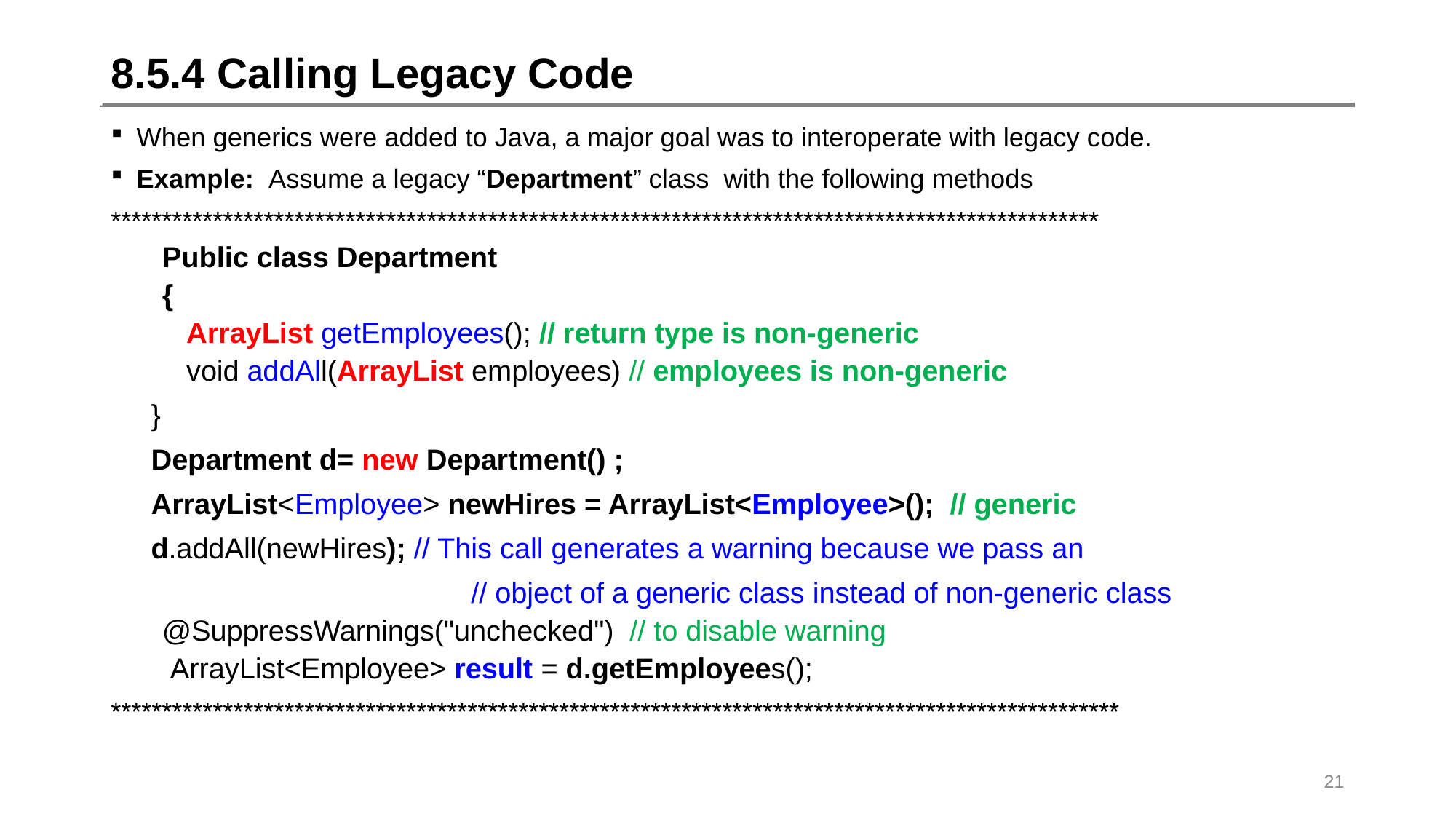

# 8.5.4 Calling Legacy Code
When generics were added to Java, a major goal was to interoperate with legacy code.
Example:  Assume a legacy “Department” class  with the following methods
*************************************************************************************************
Public class Department
{
   ArrayList getEmployees(); // return type is non-generic
   void addAll(ArrayList employees) // employees is non-generic
     }
     Department d= new Department() ;
     ArrayList<Employee> newHires = ArrayList<Employee>();  // generic
     d.addAll(newHires); // This call generates a warning because we pass an
                                             // object of a generic class instead of non-generic class
@SuppressWarnings("unchecked")  // to disable warning
 ArrayList<Employee> result = d.getEmployees();
***************************************************************************************************

21